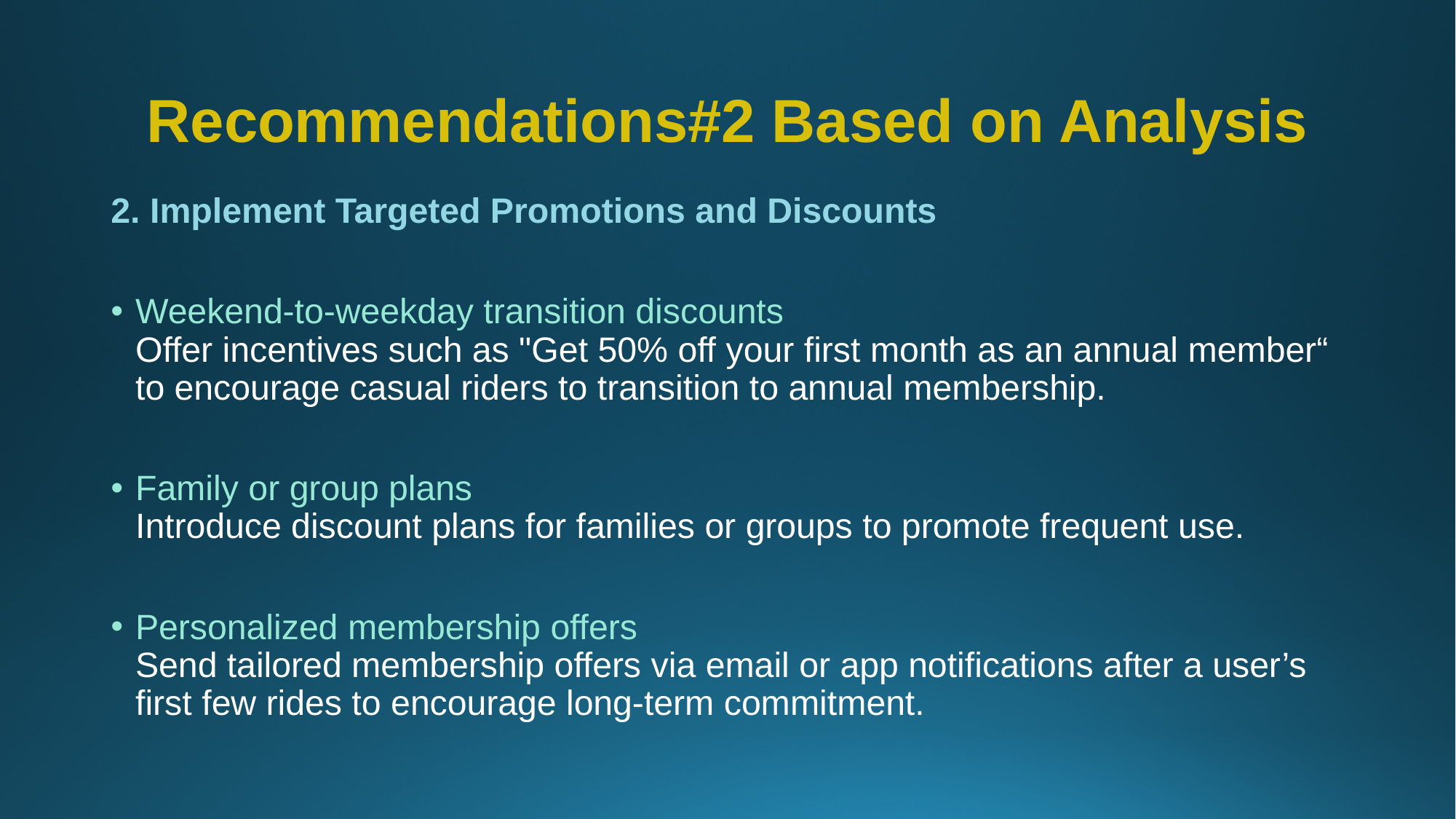

# Recommendations#2 Based on Analysis
2. Implement Targeted Promotions and Discounts

Weekend-to-weekday transition discounts
Offer incentives such as "Get 50% off your first month as an annual member“ to encourage casual riders to transition to annual membership.

Family or group plans
Introduce discount plans for families or groups to promote frequent use.

Personalized membership offers
Send tailored membership offers via email or app notifications after a user’s first few rides to encourage long-term commitment.